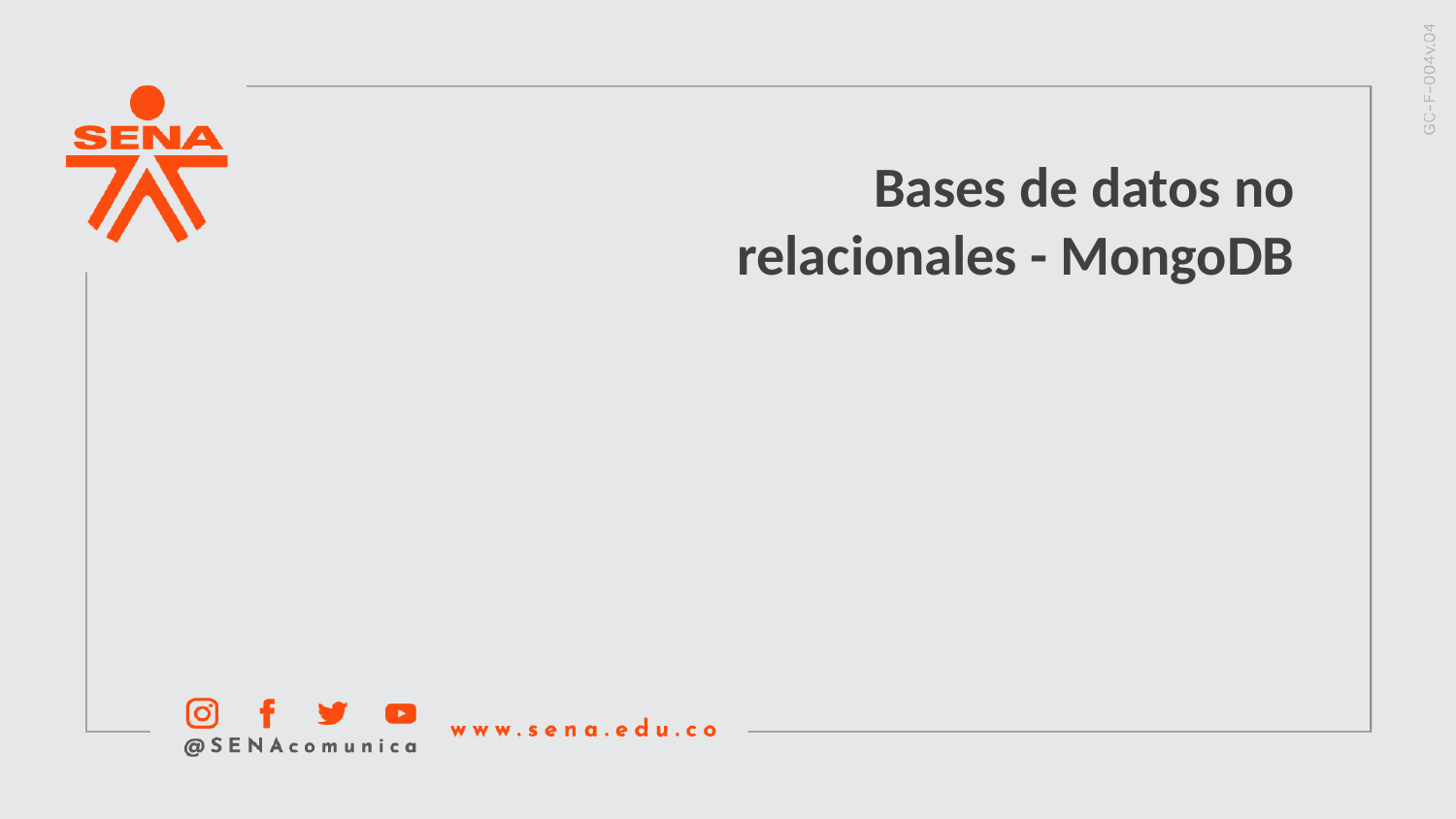

Bases de datos no relacionales - MongoDB